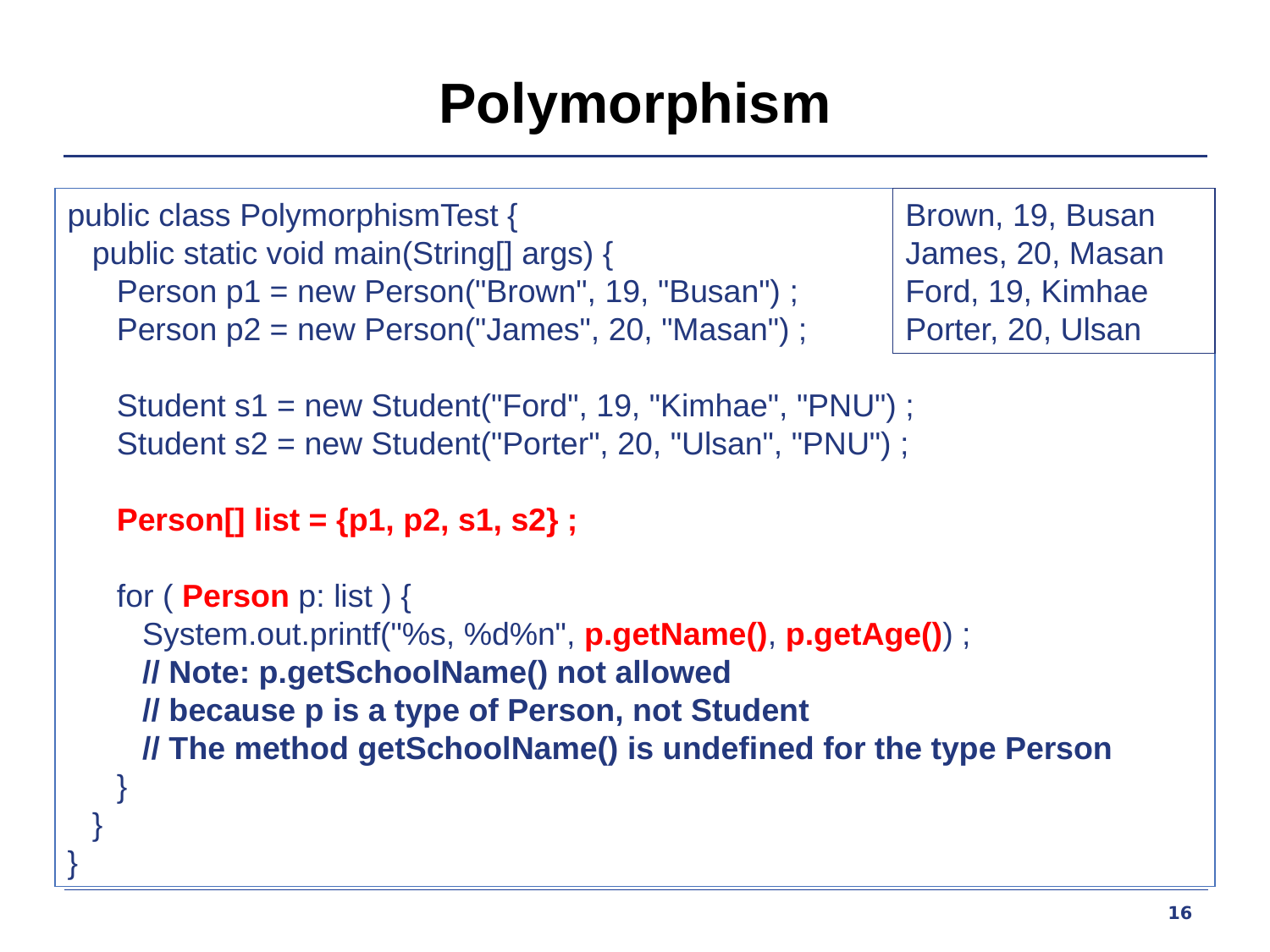

# Polymorphism
public class PolymorphismTest {
	public static void main(String[] args) {
		Person p1 = new Person("Brown", 19, "Busan") ;
		Person p2 = new Person("James", 20, "Masan") ;

		Student s1 = new Student("Ford", 19, "Kimhae", "PNU") ;
		Student s2 = new Student("Porter", 20, "Ulsan", "PNU") ;

		Person[] list = {p1, p2, s1, s2} ;

		for ( Person p: list ) {
			System.out.printf("%s, %d%n", p.getName(), p.getAge()) ;
			// Note: p.getSchoolName() not allowed
			// because p is a type of Person, not Student
			// The method getSchoolName() is undefined for the type Person
		}
	}
}
Brown, 19, Busan
James, 20, Masan
Ford, 19, Kimhae
Porter, 20, Ulsan
16